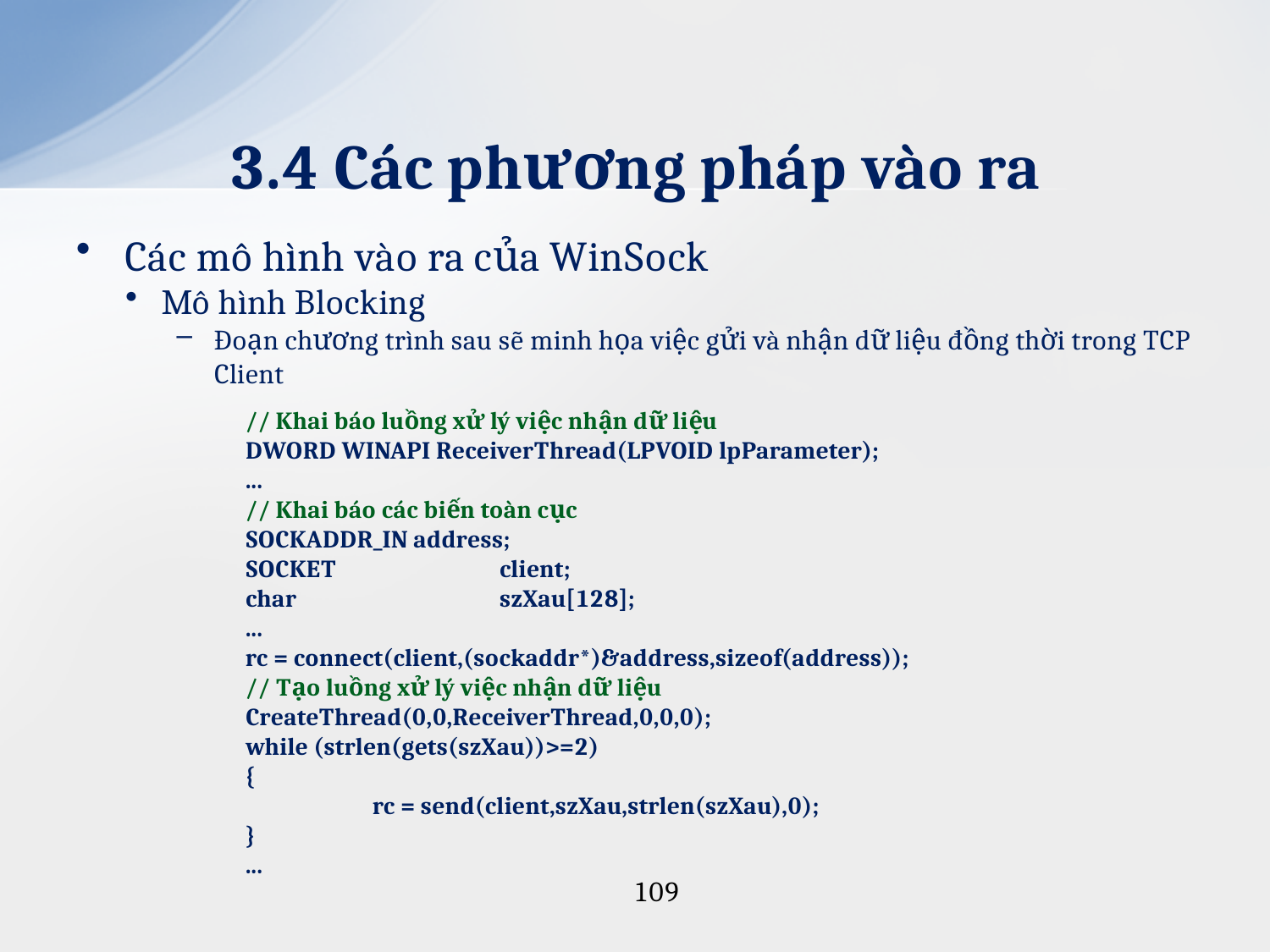

# 3.4 Các phương pháp vào ra
Các mô hình vào ra của WinSock
Mô hình Blocking
Đoạn chương trình sau sẽ minh họa việc gửi và nhận dữ liệu đồng thời trong TCP Client

// Khai báo luồng xử lý việc nhận dữ liệu
DWORD WINAPI ReceiverThread(LPVOID lpParameter);
...
// Khai báo các biến toàn cục
SOCKADDR_IN address;
SOCKET		client;
char		szXau[128];
...
rc = connect(client,(sockaddr*)&address,sizeof(address));
// Tạo luồng xử lý việc nhận dữ liệu
CreateThread(0,0,ReceiverThread,0,0,0);
while (strlen(gets(szXau))>=2)
{
	rc = send(client,szXau,strlen(szXau),0);
}
...

109